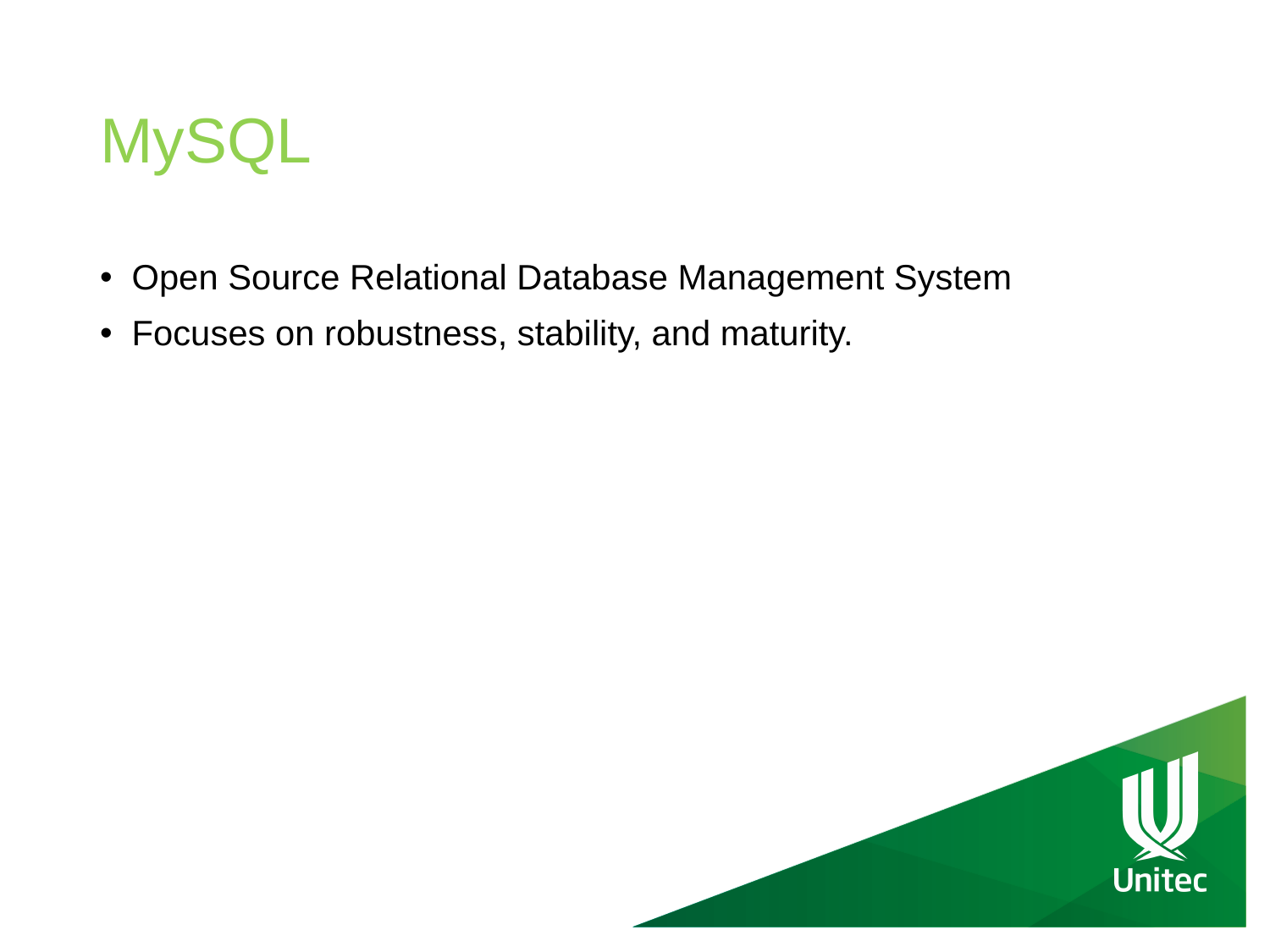

# MySQL
Open Source Relational Database Management System
Focuses on robustness, stability, and maturity.